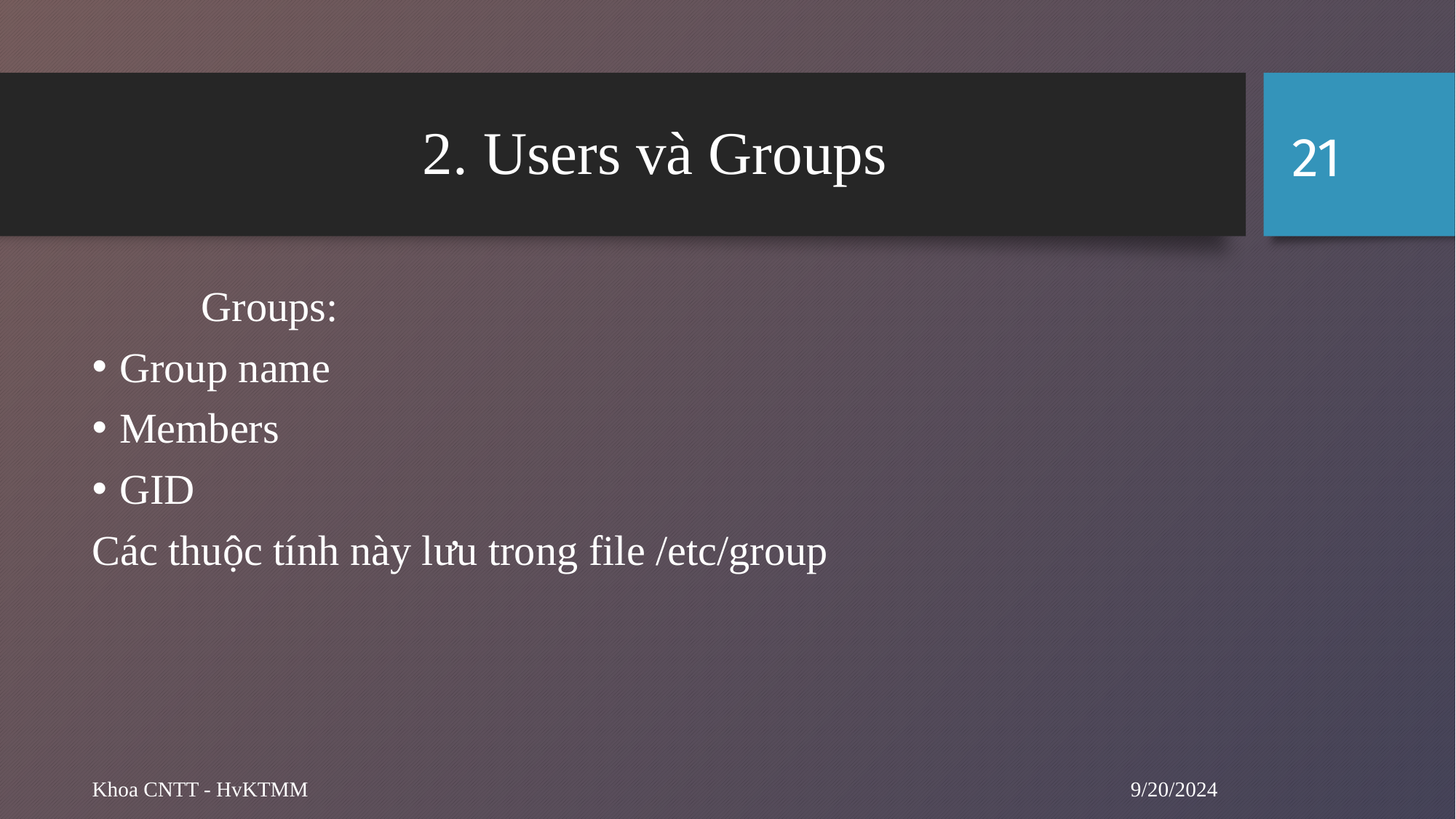

21
# 2. Users và Groups
	Groups:
Group name
Members
GID
Các thuộc tính này lưu trong file /etc/group
9/20/2024
Khoa CNTT - HvKTMM